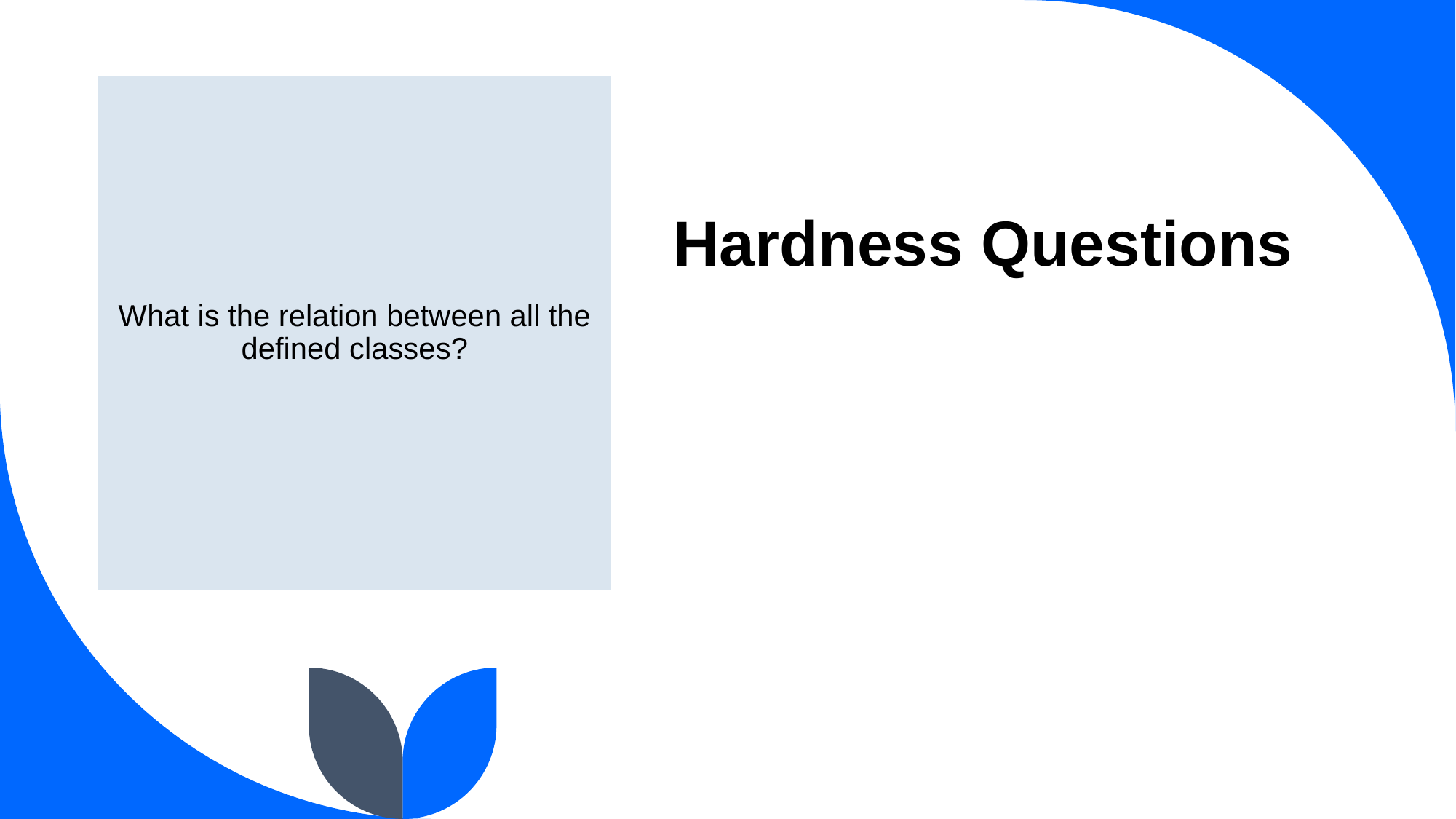

# Hardness Questions
What is the relation between all the defined classes?